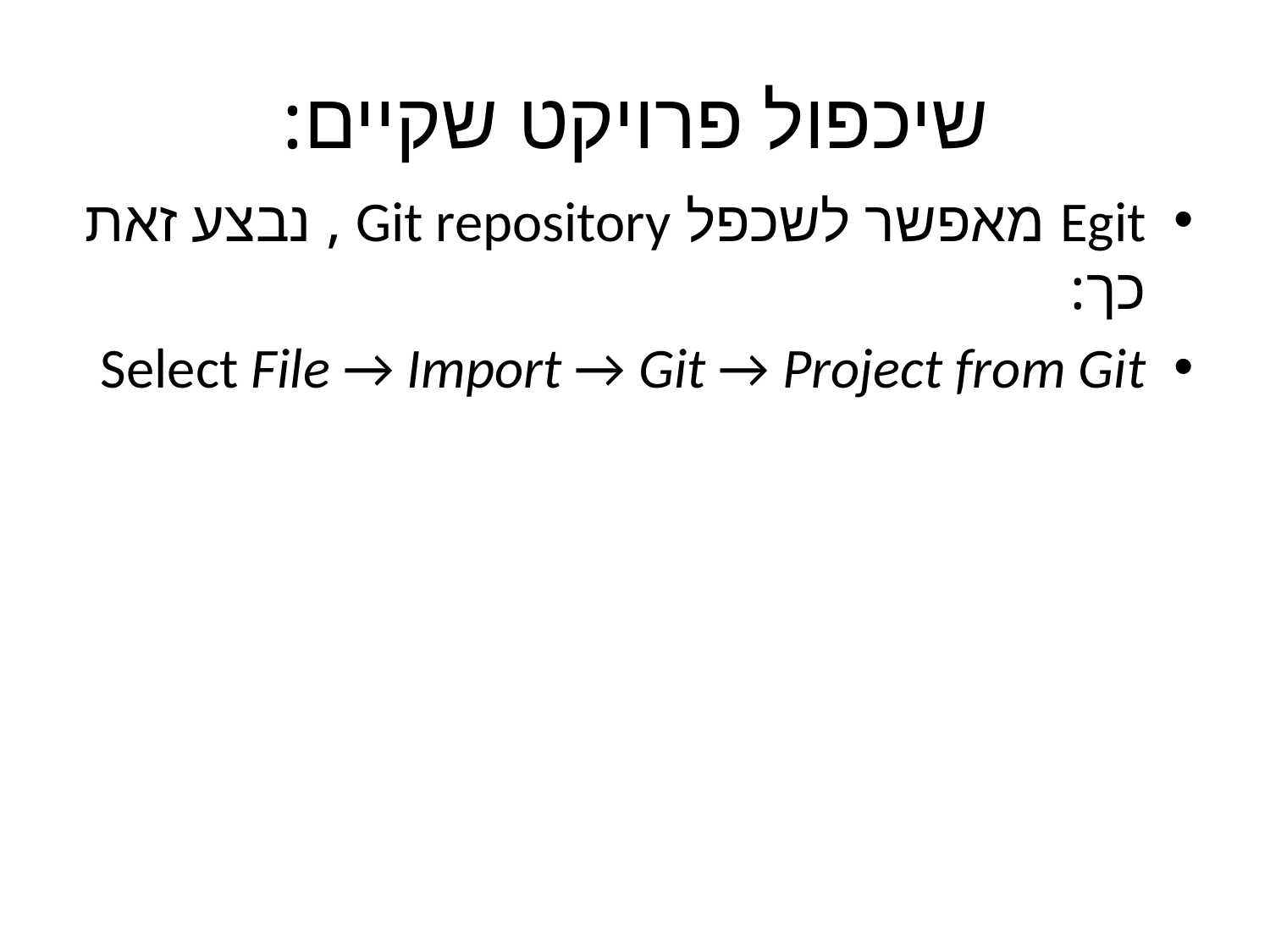

# שיכפול פרויקט שקיים:
Egit מאפשר לשכפל Git repository , נבצע זאת כך:
Select File → Import → Git → Project from Git